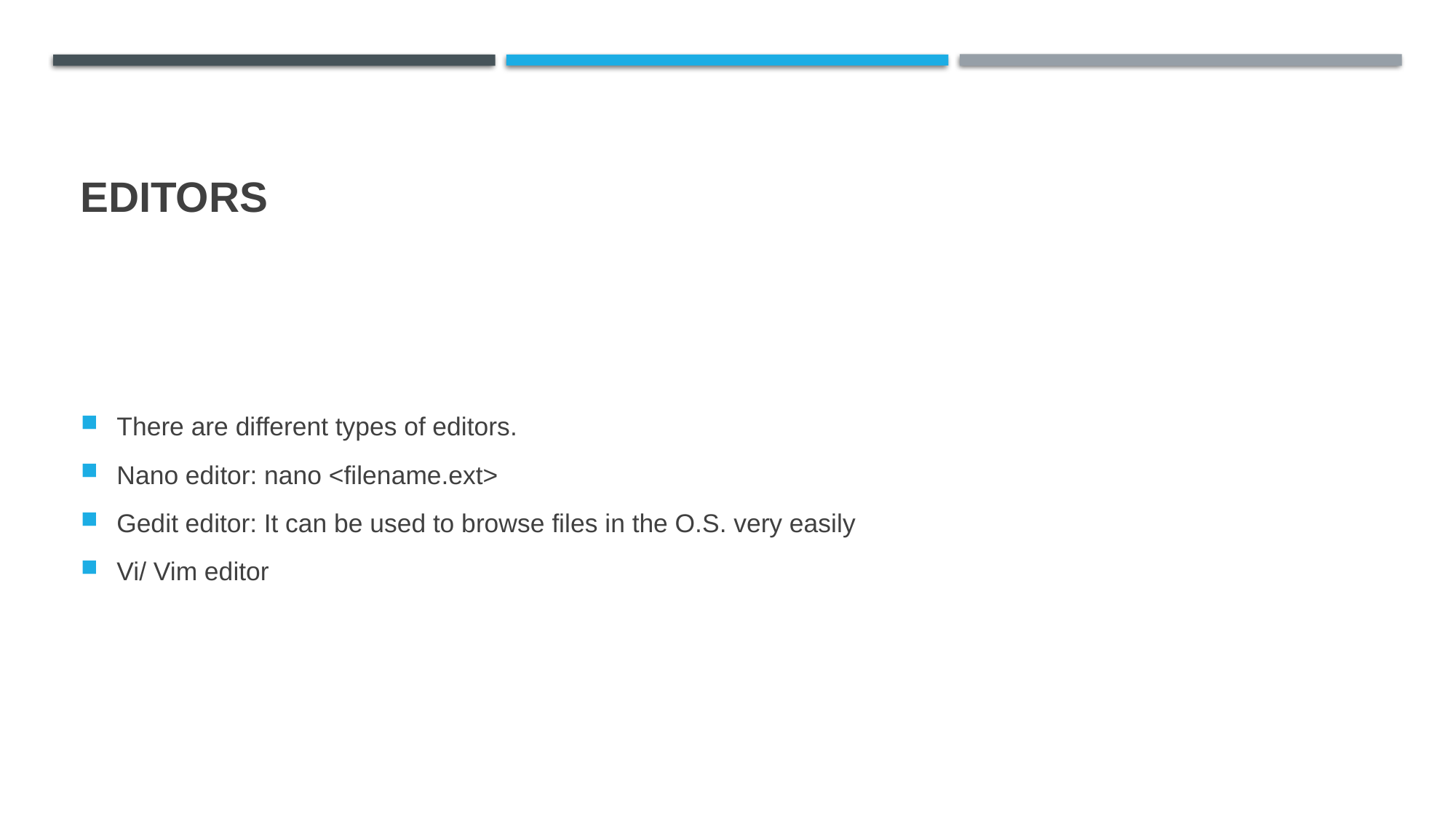

# editors
There are different types of editors.
Nano editor: nano <filename.ext>
Gedit editor: It can be used to browse files in the O.S. very easily
Vi/ Vim editor